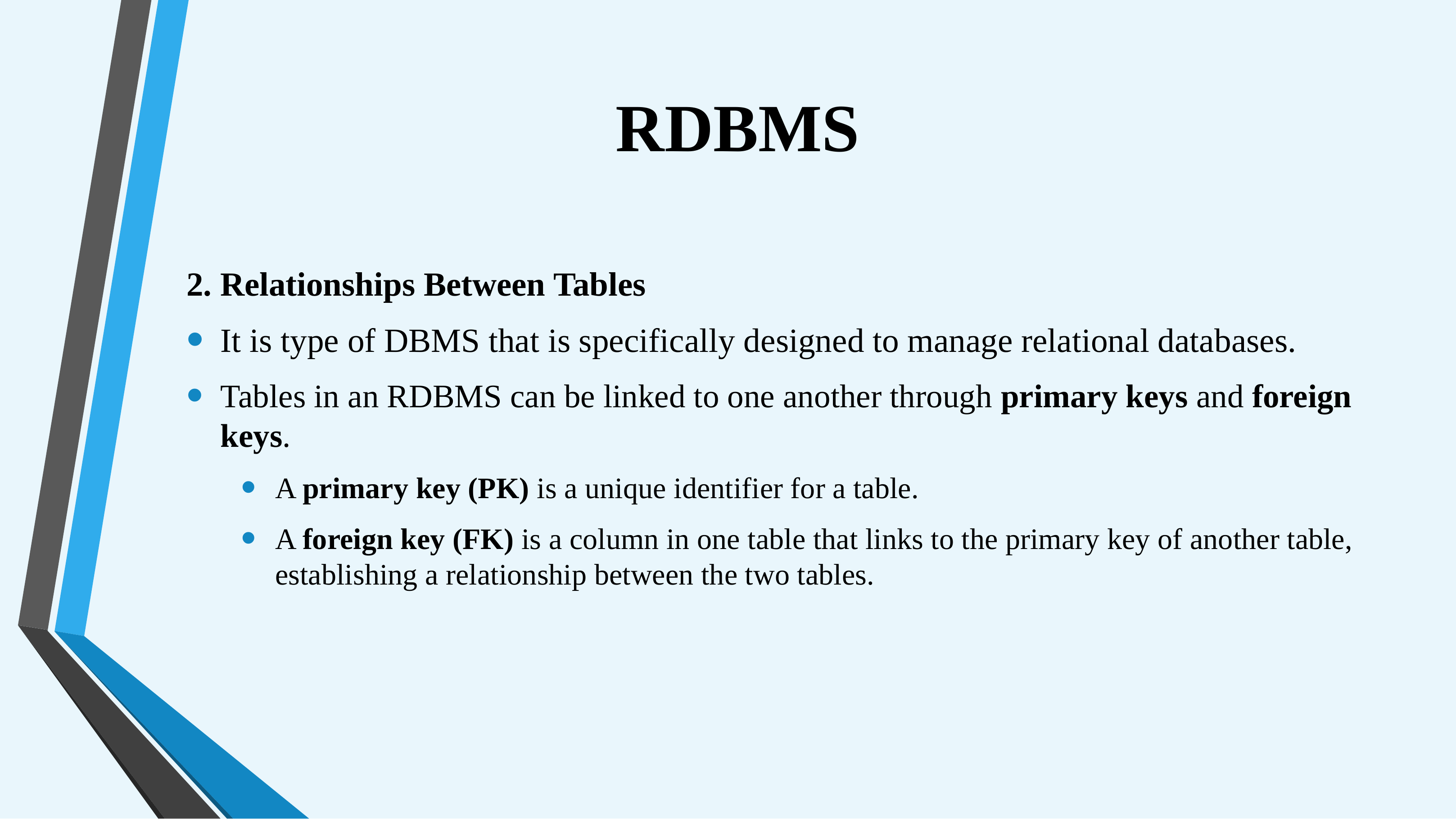

# RDBMS
2. Relationships Between Tables
It is type of DBMS that is specifically designed to manage relational databases.
Tables in an RDBMS can be linked to one another through primary keys and foreign keys.
A primary key (PK) is a unique identifier for a table.
A foreign key (FK) is a column in one table that links to the primary key of another table, establishing a relationship between the two tables.